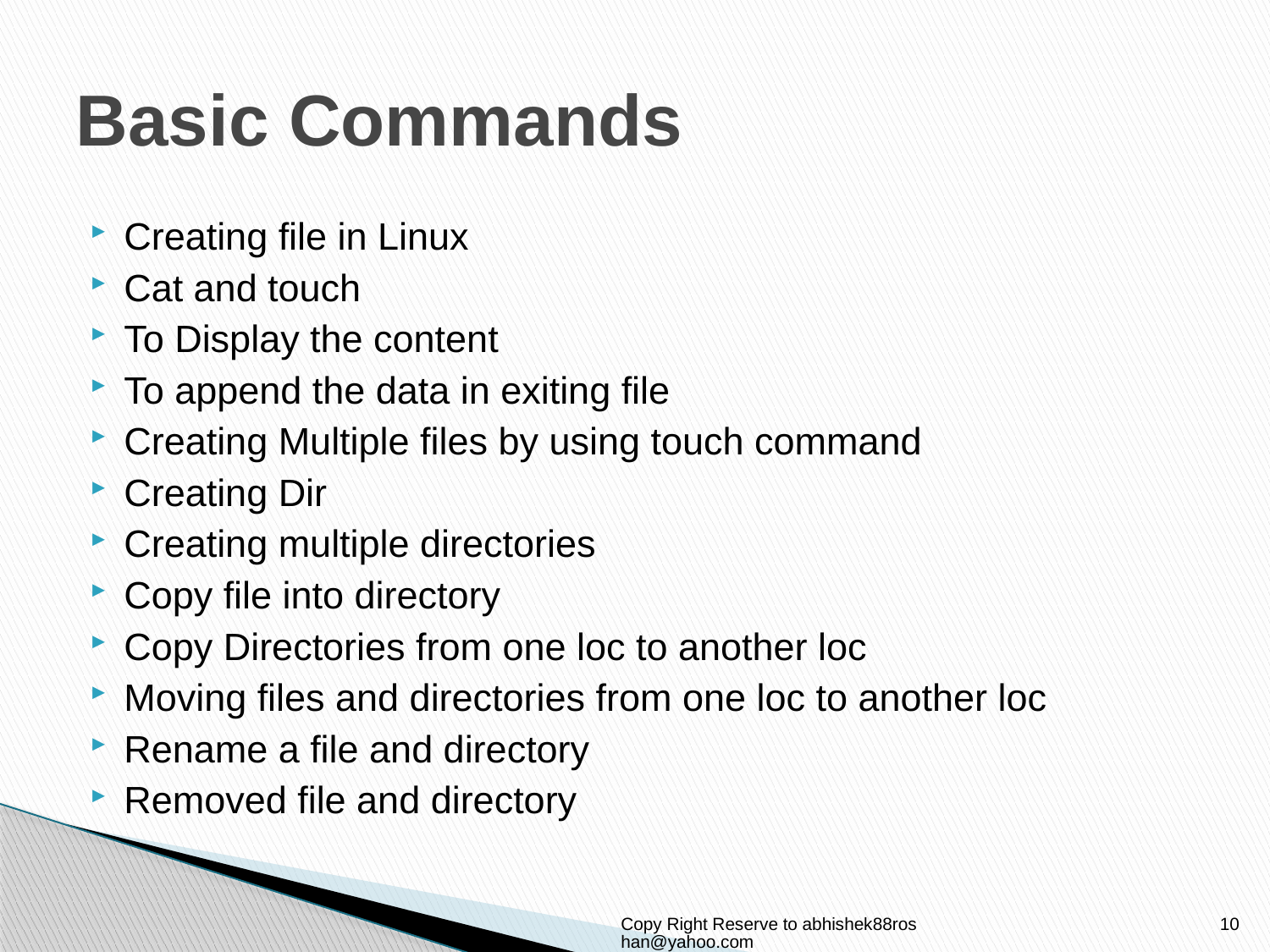

# Basic Commands
Creating file in Linux
Cat and touch
To Display the content
To append the data in exiting file
Creating Multiple files by using touch command
Creating Dir
Creating multiple directories
Copy file into directory
Copy Directories from one loc to another loc
Moving files and directories from one loc to another loc
Rename a file and directory
Removed file and directory
Copy Right Reserve to abhishek88roshan@yahoo.com
10